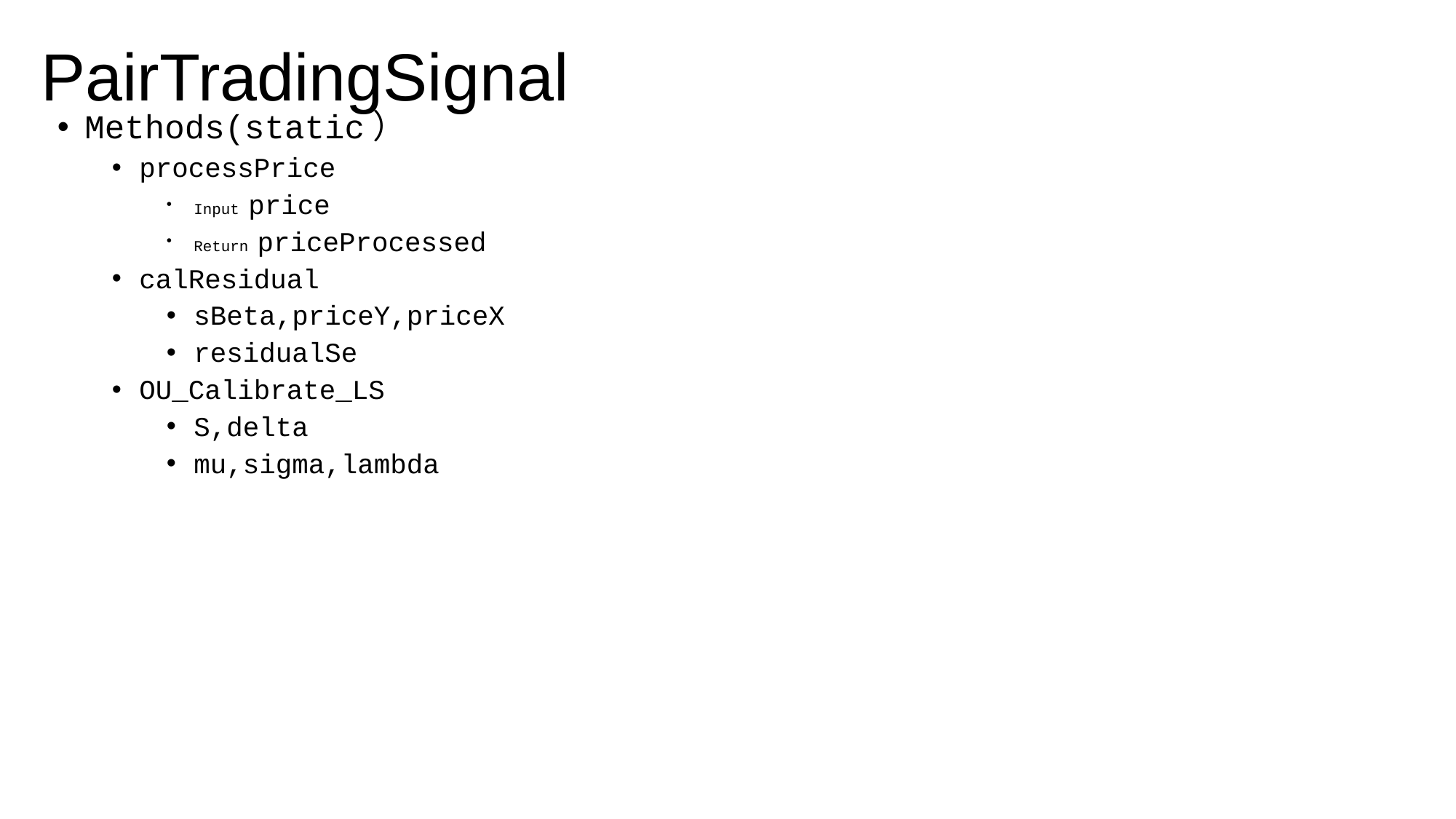

# PairTradingSignal
Methods(static）
processPrice
Input price
Return priceProcessed
calResidual
sBeta,priceY,priceX
residualSe
OU_Calibrate_LS
S,delta
mu,sigma,lambda